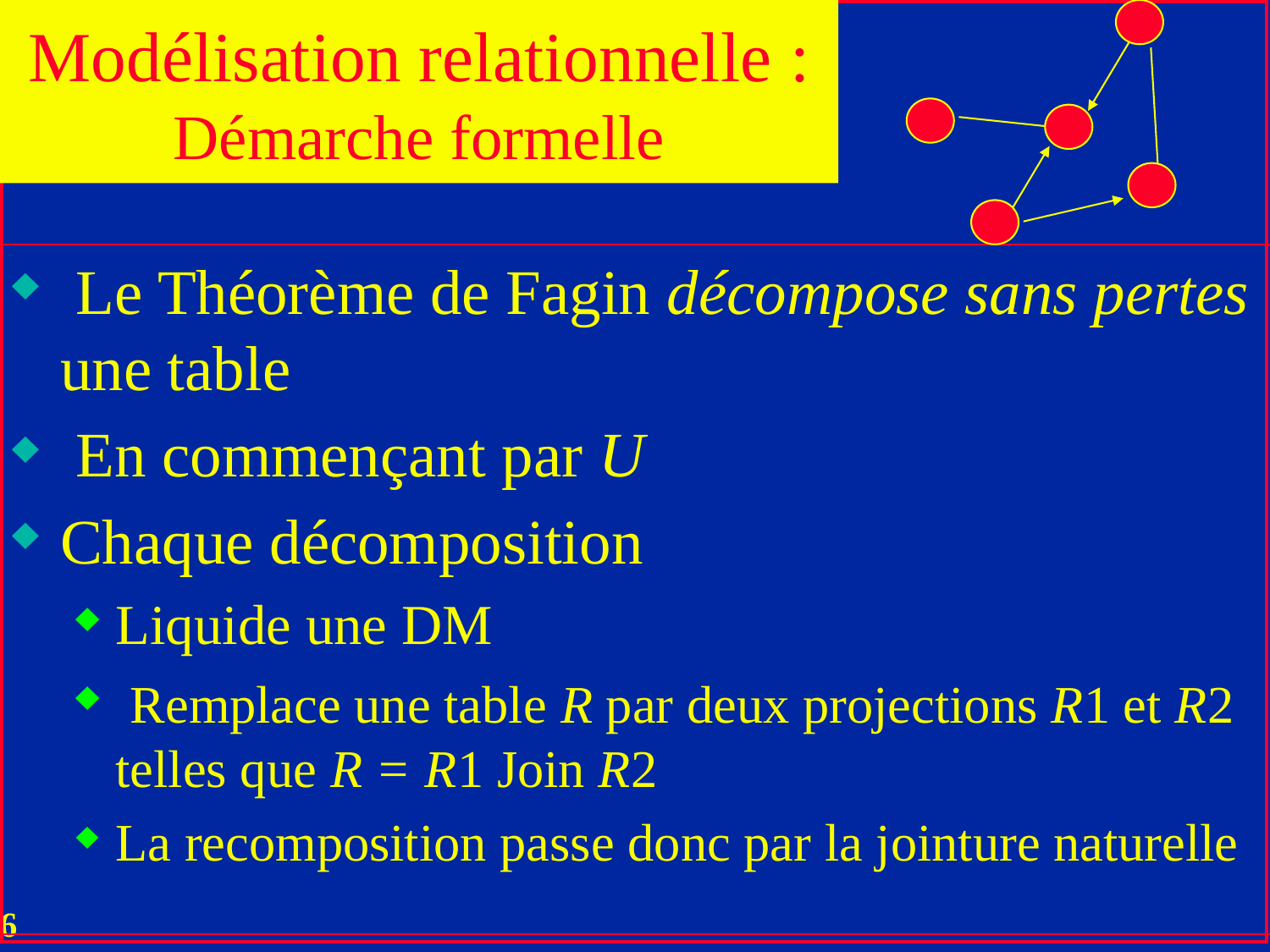

Modélisation relationnelle : Démarche formelle

 Le Théorème de Fagin décompose sans pertes une table
 En commençant par U
Chaque décomposition
Liquide une DM
 Remplace une table R par deux projections R1 et R2 telles que R = R1 Join R2
La recomposition passe donc par la jointure naturelle